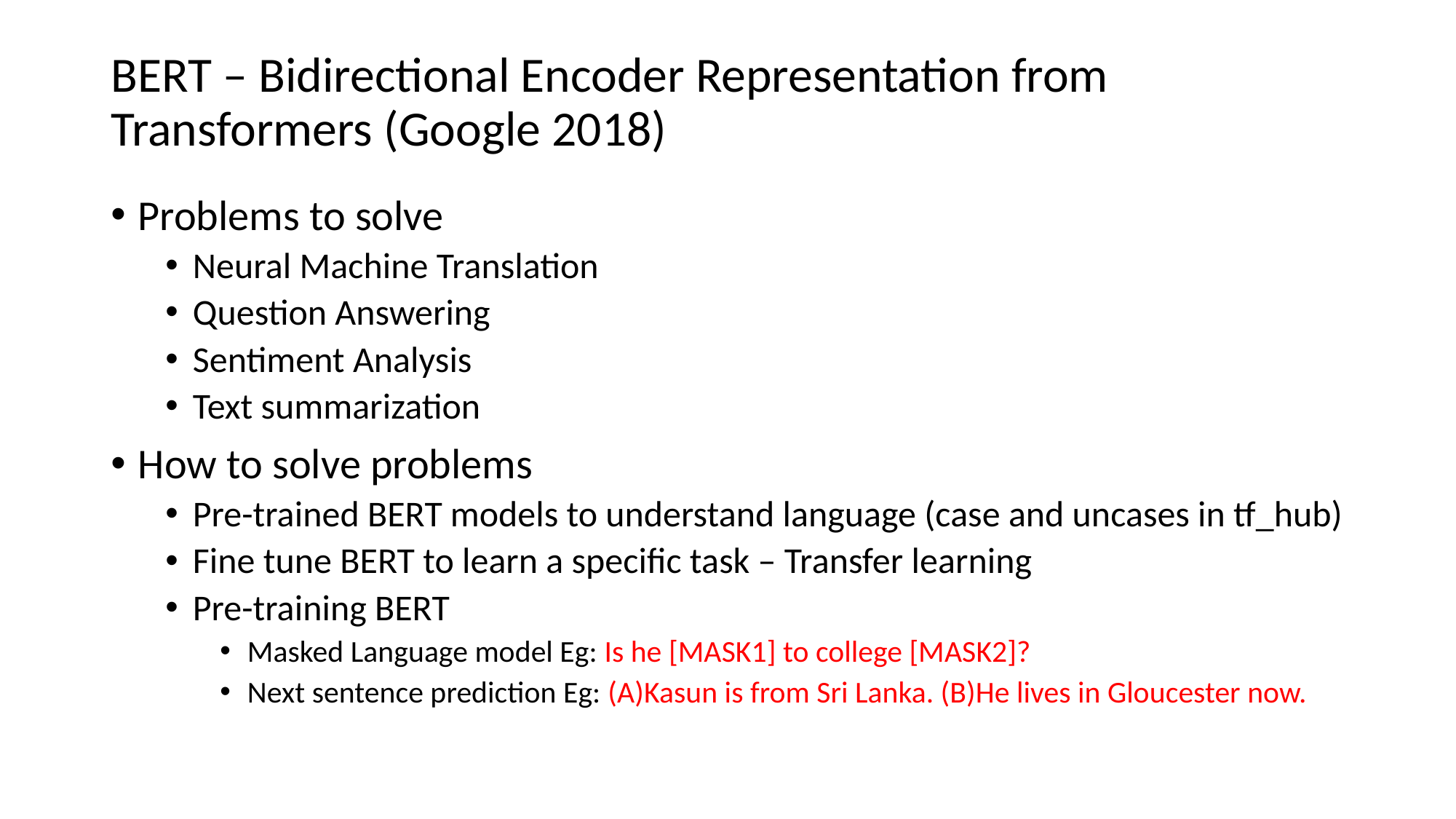

# BERT – Bidirectional Encoder Representation from Transformers (Google 2018)
Problems to solve
Neural Machine Translation
Question Answering
Sentiment Analysis
Text summarization
How to solve problems
Pre-trained BERT models to understand language (case and uncases in tf_hub)
Fine tune BERT to learn a specific task – Transfer learning
Pre-training BERT
Masked Language model Eg: Is he [MASK1] to college [MASK2]?
Next sentence prediction Eg: (A)Kasun is from Sri Lanka. (B)He lives in Gloucester now.